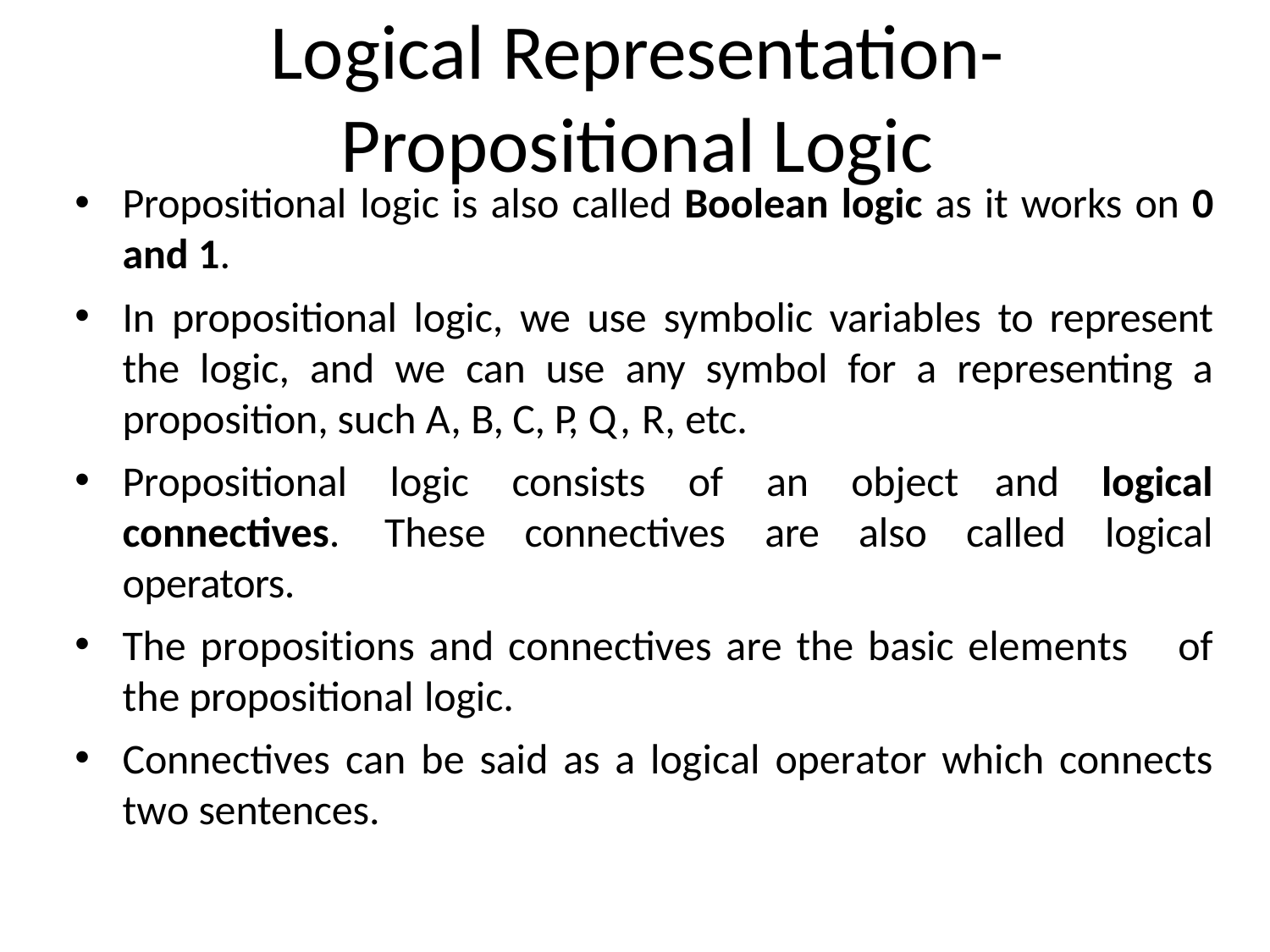

# Logical Representation-Propositional Logic
Propositional logic is also called Boolean logic as it works on 0 and 1.
In propositional logic, we use symbolic variables to represent the logic, and we can use any symbol for a representing a proposition, such A, B, C, P, Q, R, etc.
Propositional logic consists of an object and logical connectives. These connectives are also called logical operators.
The propositions and connectives are the basic elements	of the propositional logic.
Connectives can be said as a logical operator which connects two sentences.